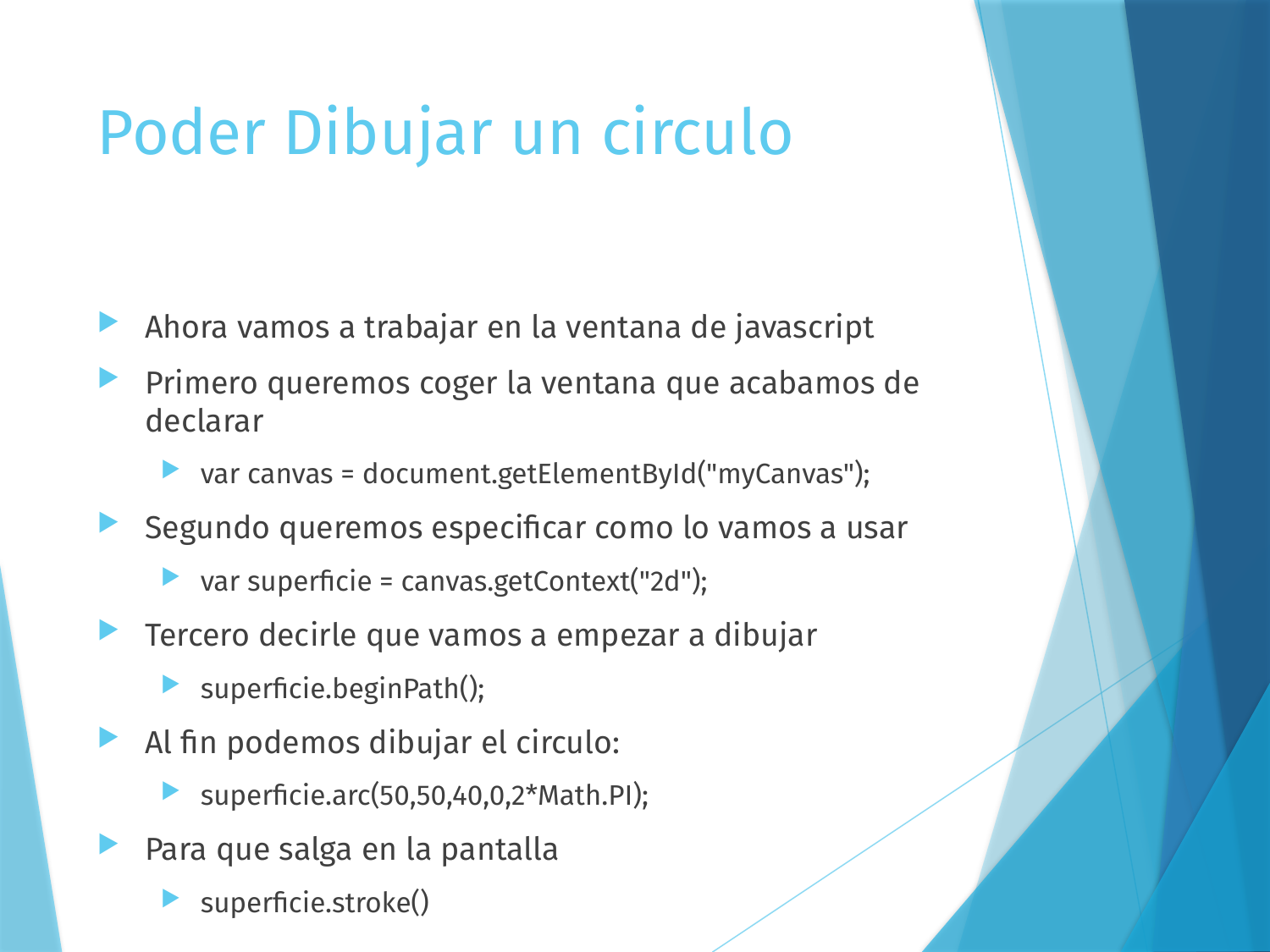

# Poder Dibujar un circulo
Ahora vamos a trabajar en la ventana de javascript
Primero queremos coger la ventana que acabamos de declarar
var canvas = document.getElementById("myCanvas");
Segundo queremos especificar como lo vamos a usar
var superficie = canvas.getContext("2d");
Tercero decirle que vamos a empezar a dibujar
superficie.beginPath();
Al fin podemos dibujar el circulo:
superficie.arc(50,50,40,0,2*Math.PI);
Para que salga en la pantalla
superficie.stroke()